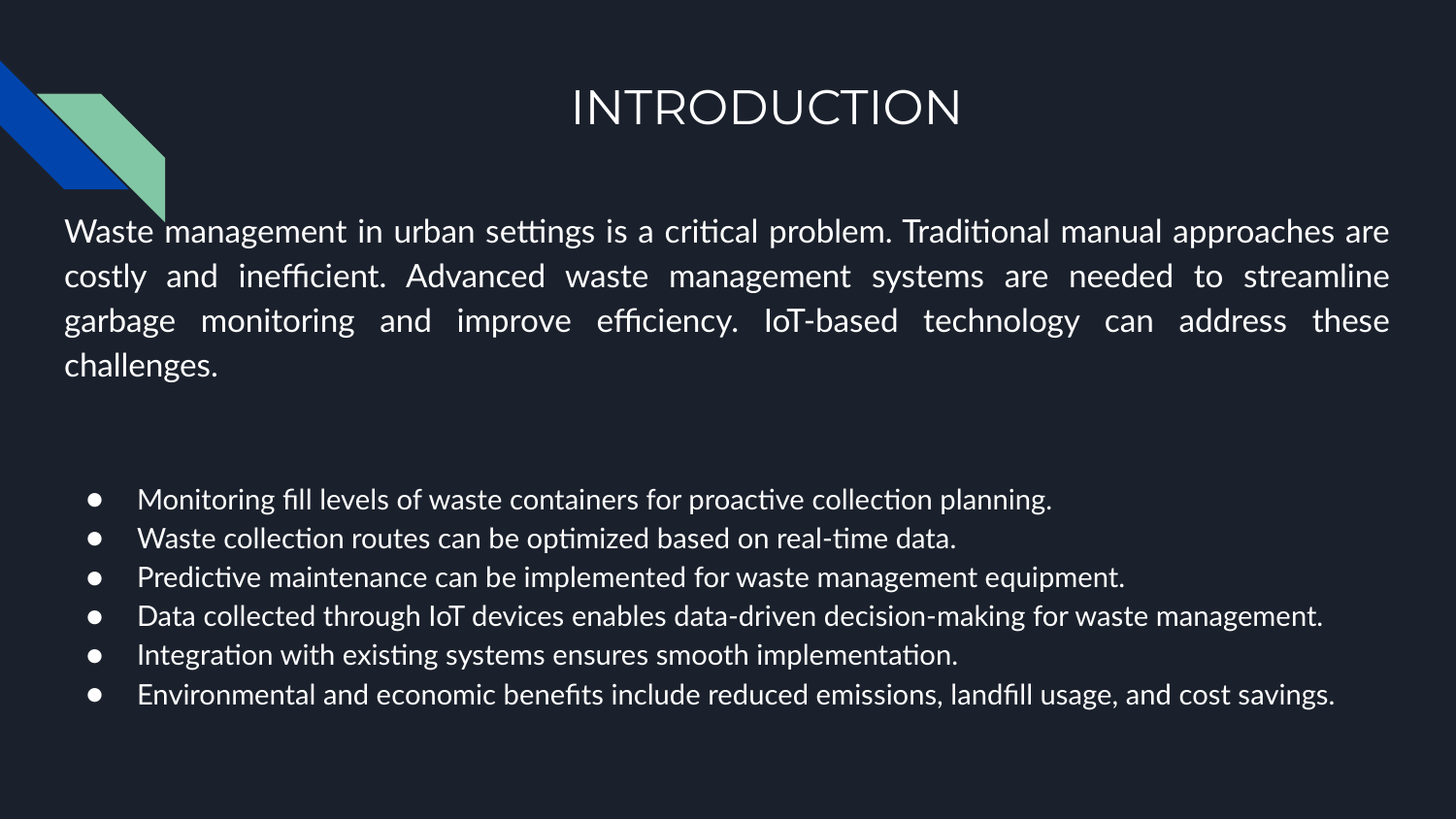

# INTRODUCTION
Waste management in urban settings is a critical problem. Traditional manual approaches are costly and inefficient. Advanced waste management systems are needed to streamline garbage monitoring and improve efficiency. IoT-based technology can address these challenges.

Monitoring fill levels of waste containers for proactive collection planning.
Waste collection routes can be optimized based on real-time data.
Predictive maintenance can be implemented for waste management equipment.
Data collected through IoT devices enables data-driven decision-making for waste management.
Integration with existing systems ensures smooth implementation.
Environmental and economic benefits include reduced emissions, landfill usage, and cost savings.